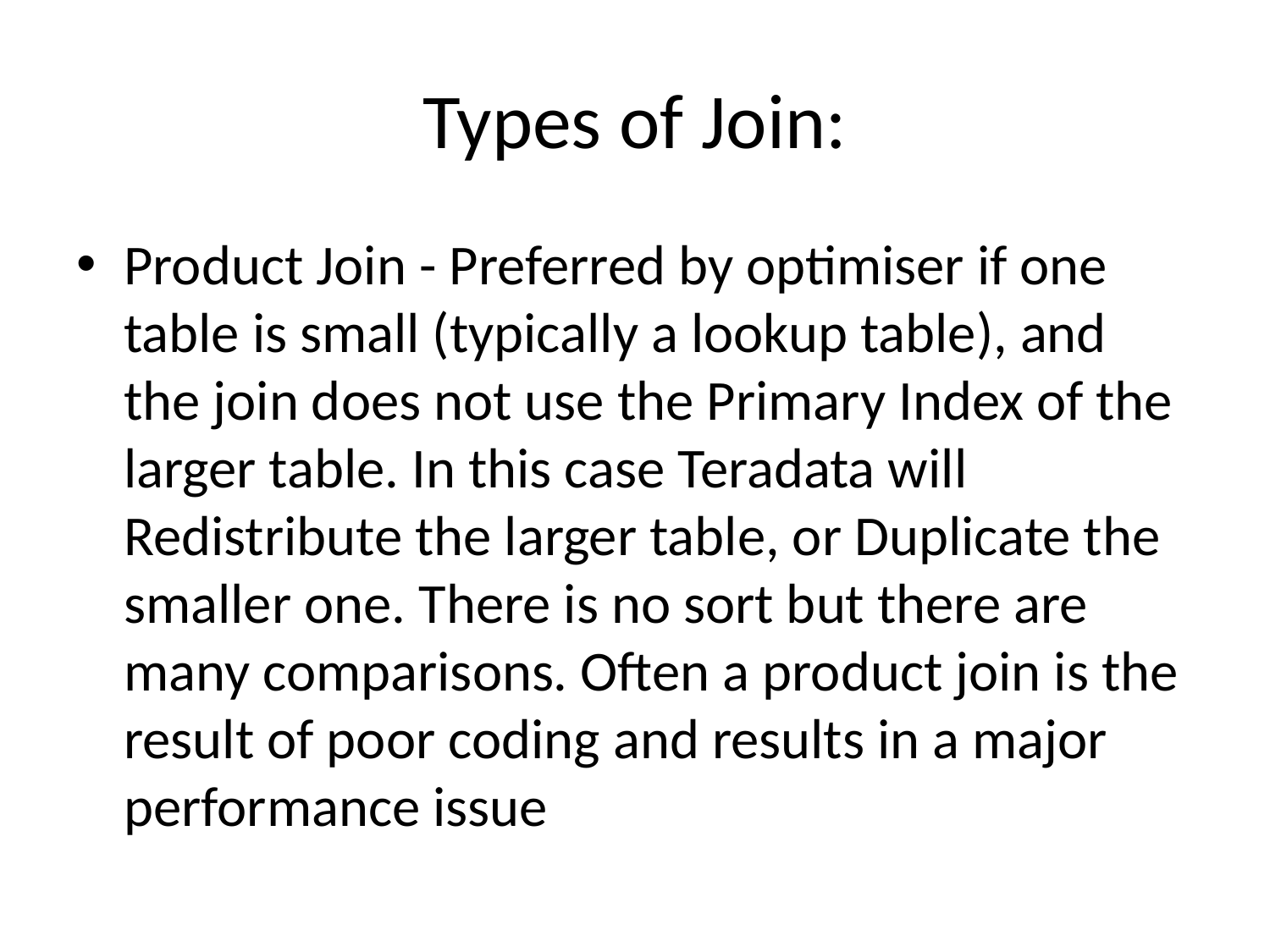

# Types of Join:
Product Join - Preferred by optimiser if one table is small (typically a lookup table), and the join does not use the Primary Index of the larger table. In this case Teradata will Redistribute the larger table, or Duplicate the smaller one. There is no sort but there are many comparisons. Often a product join is the result of poor coding and results in a major performance issue